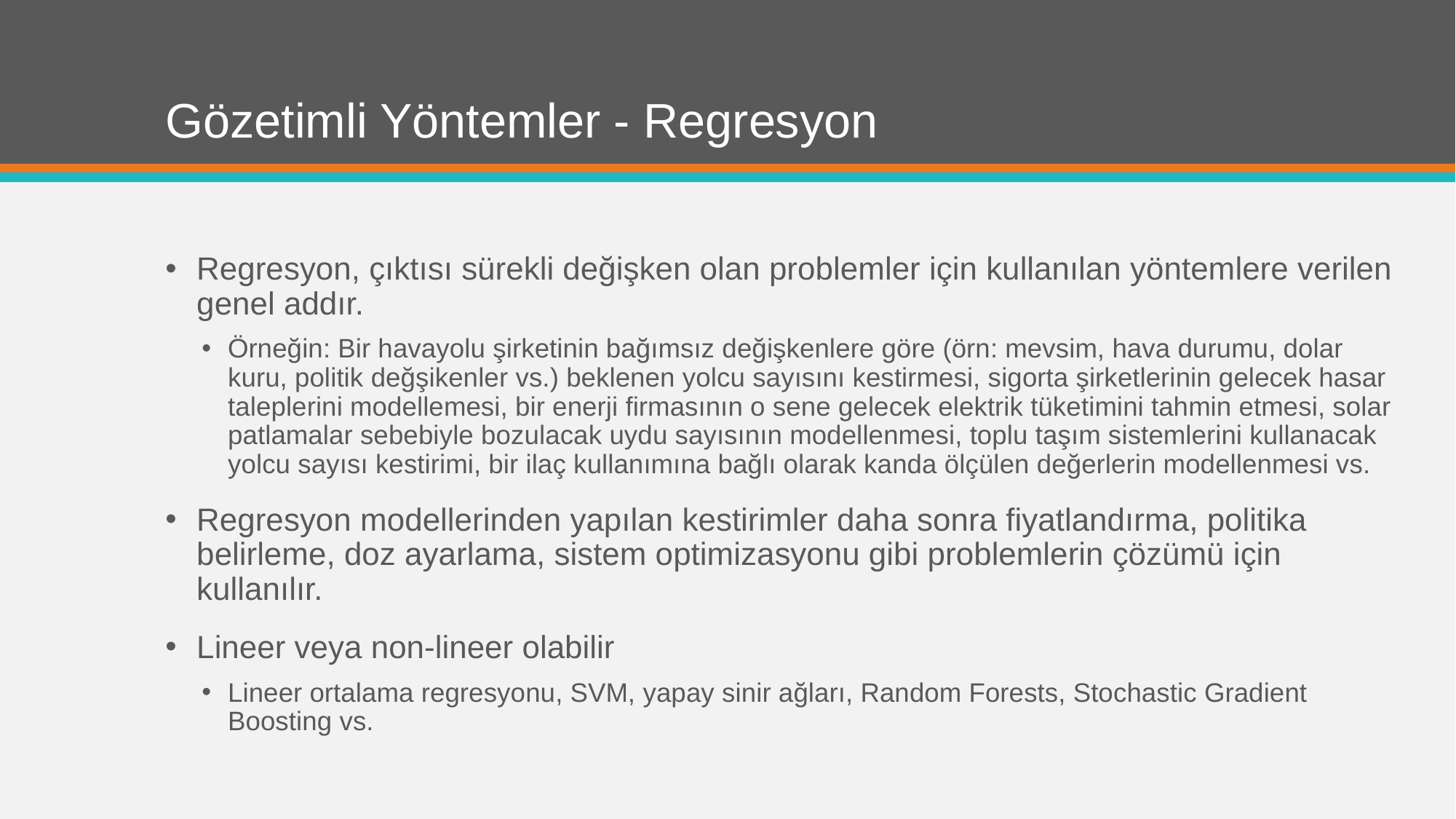

# Gözetimli Yöntemler - Regresyon
Regresyon, çıktısı sürekli değişken olan problemler için kullanılan yöntemlere verilen genel addır.
Örneğin: Bir havayolu şirketinin bağımsız değişkenlere göre (örn: mevsim, hava durumu, dolar kuru, politik değşikenler vs.) beklenen yolcu sayısını kestirmesi, sigorta şirketlerinin gelecek hasar taleplerini modellemesi, bir enerji firmasının o sene gelecek elektrik tüketimini tahmin etmesi, solar patlamalar sebebiyle bozulacak uydu sayısının modellenmesi, toplu taşım sistemlerini kullanacak yolcu sayısı kestirimi, bir ilaç kullanımına bağlı olarak kanda ölçülen değerlerin modellenmesi vs.
Regresyon modellerinden yapılan kestirimler daha sonra fiyatlandırma, politika belirleme, doz ayarlama, sistem optimizasyonu gibi problemlerin çözümü için kullanılır.
Lineer veya non-lineer olabilir
Lineer ortalama regresyonu, SVM, yapay sinir ağları, Random Forests, Stochastic Gradient Boosting vs.